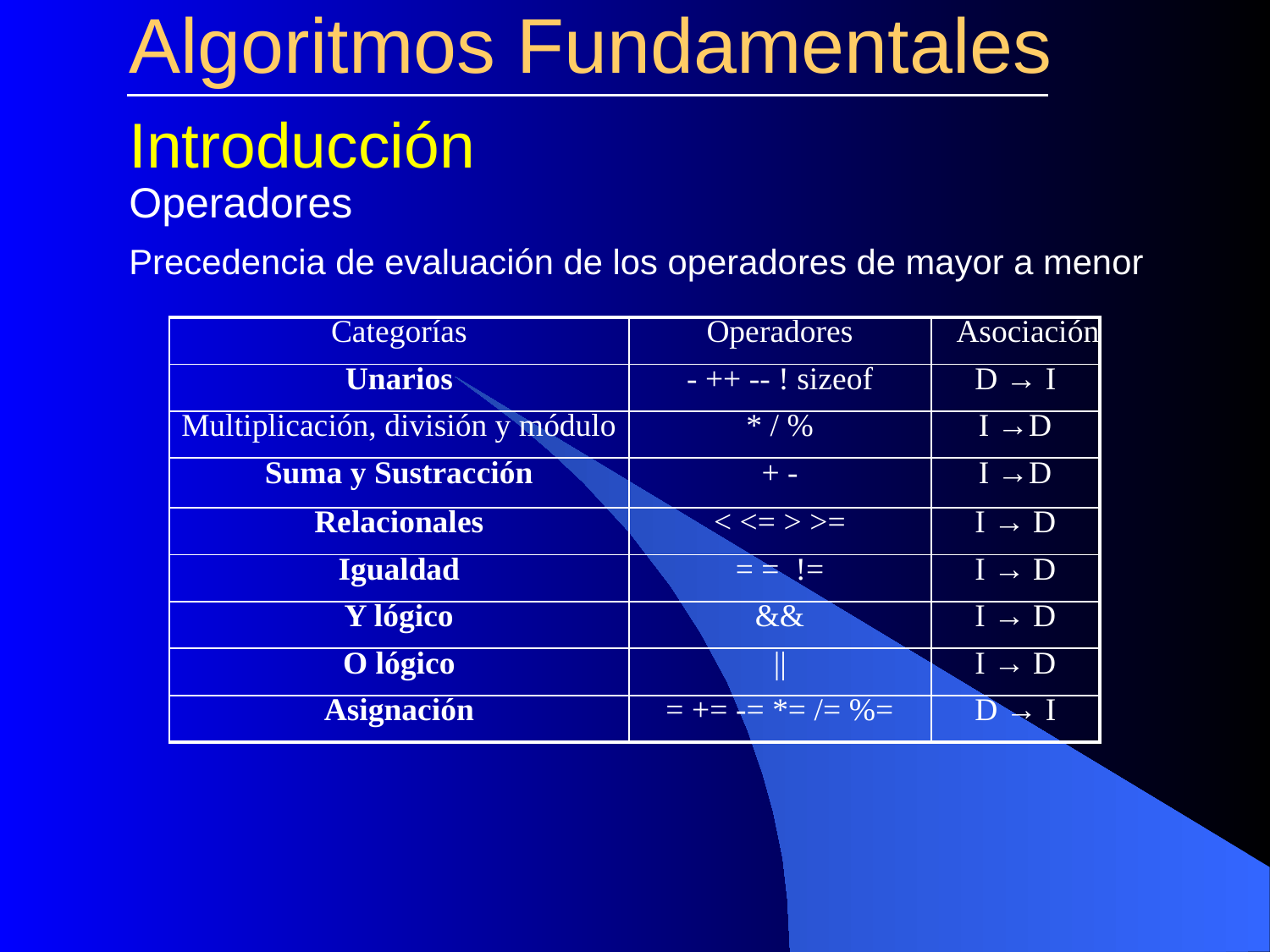

# Algoritmos Fundamentales
Introducción
Operadores
Precedencia de evaluación de los operadores de mayor a menor
| Categorías | Operadores | Asociación |
| --- | --- | --- |
| Unarios | - ++ -- ! sizeof | D → I |
| Multiplicación, división y módulo | \* / % | I →D |
| Suma y Sustracción | + - | I →D |
| Relacionales | < <= > >= | I → D |
| Igualdad | = = != | I → D |
| Y lógico | && | I → D |
| O lógico | || | I → D |
| Asignación | = += -= \*= /= %= | D → I |